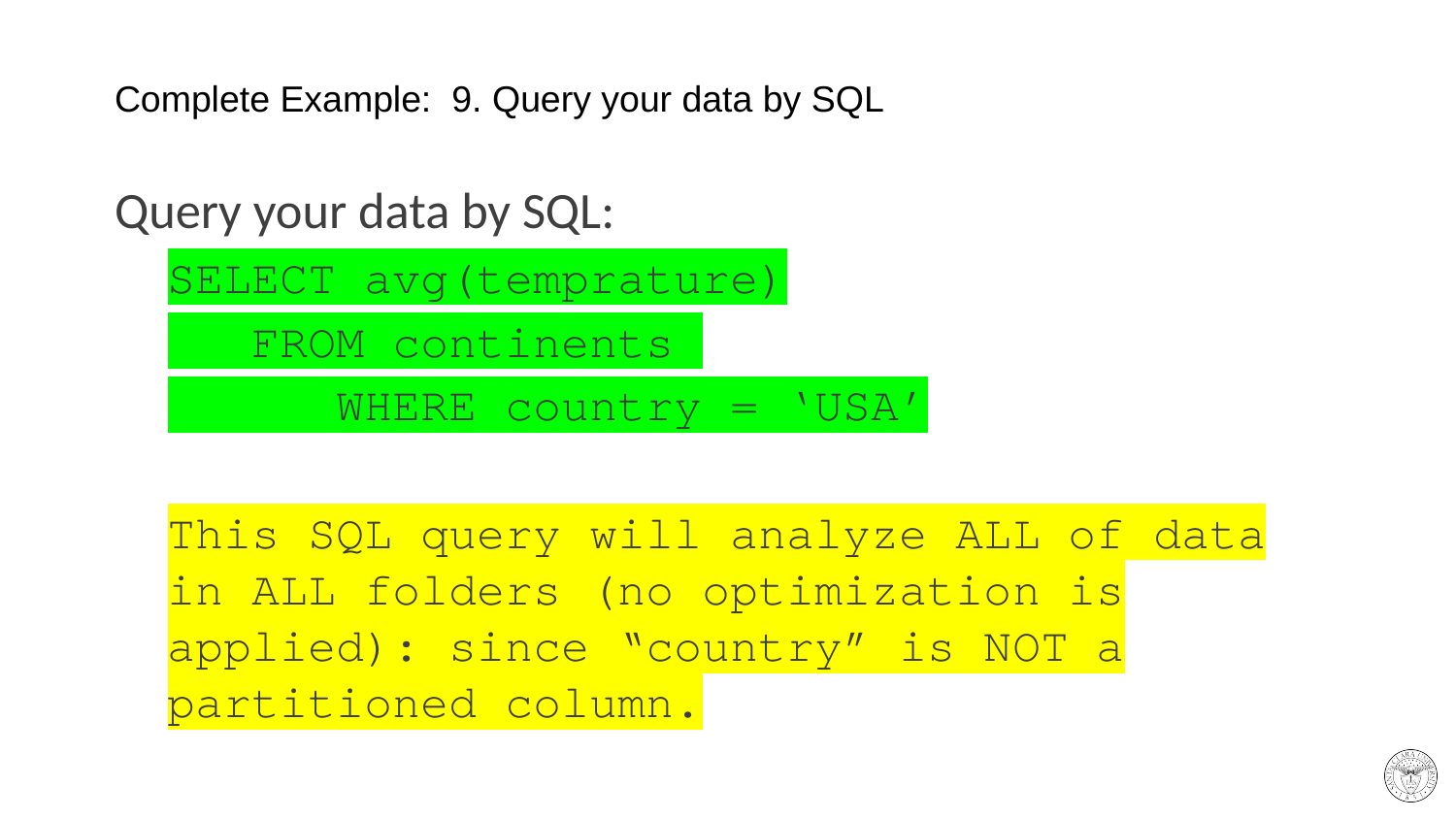

# Complete Example:  9. Query your data by SQL
Query your data by SQL:
SELECT avg(temprature)
   FROM continents
      WHERE country = ‘USA’

This SQL query will analyze ALL of data in ALL folders (no optimization is applied): since “country” is NOT a partitioned column.